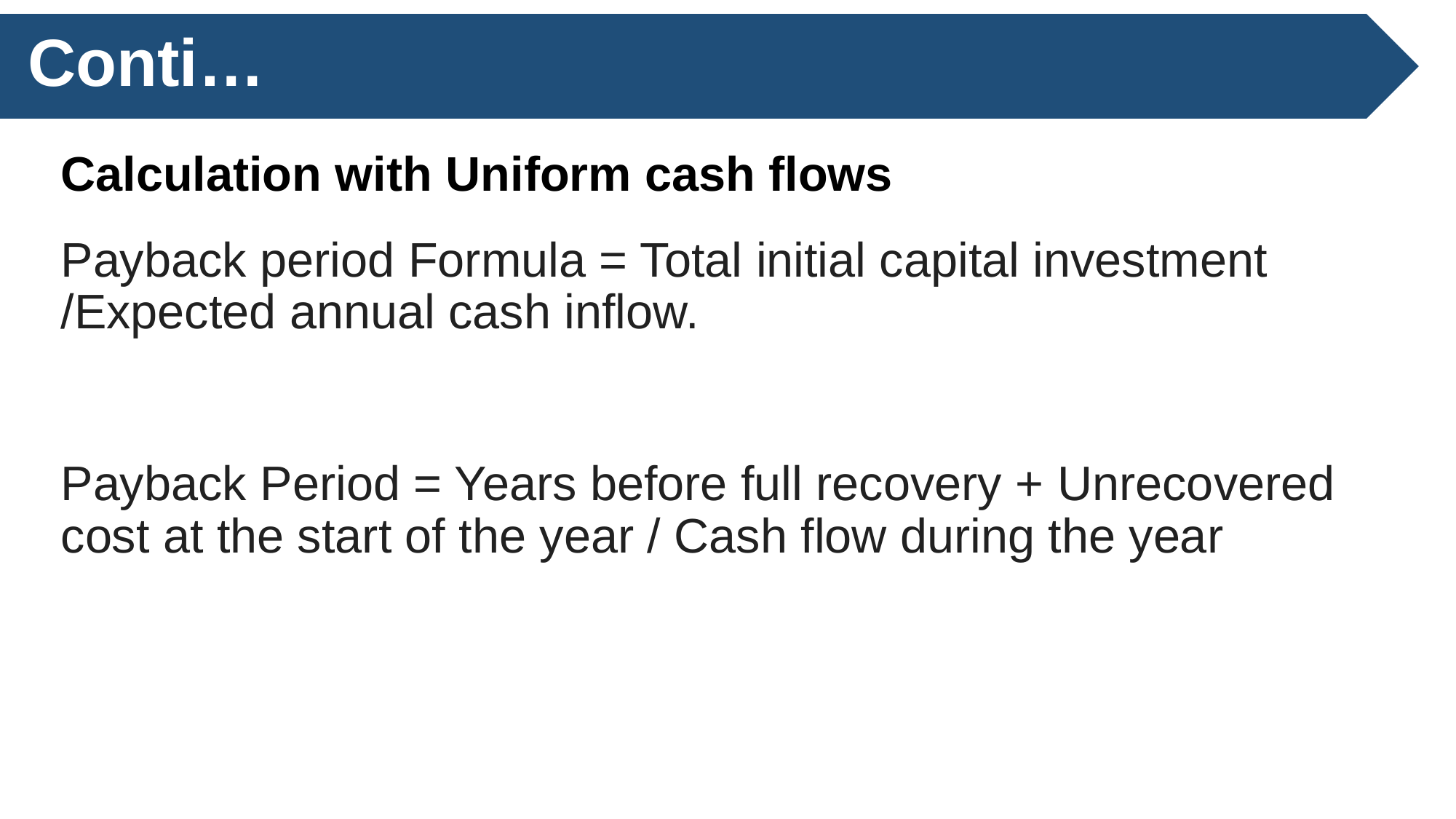

# Conti…
Calculation with Uniform cash flows
Payback period Formula = Total initial capital investment /Expected annual cash inflow.

Payback Period = Years before full recovery + Unrecovered cost at the start of the year / Cash flow during the year